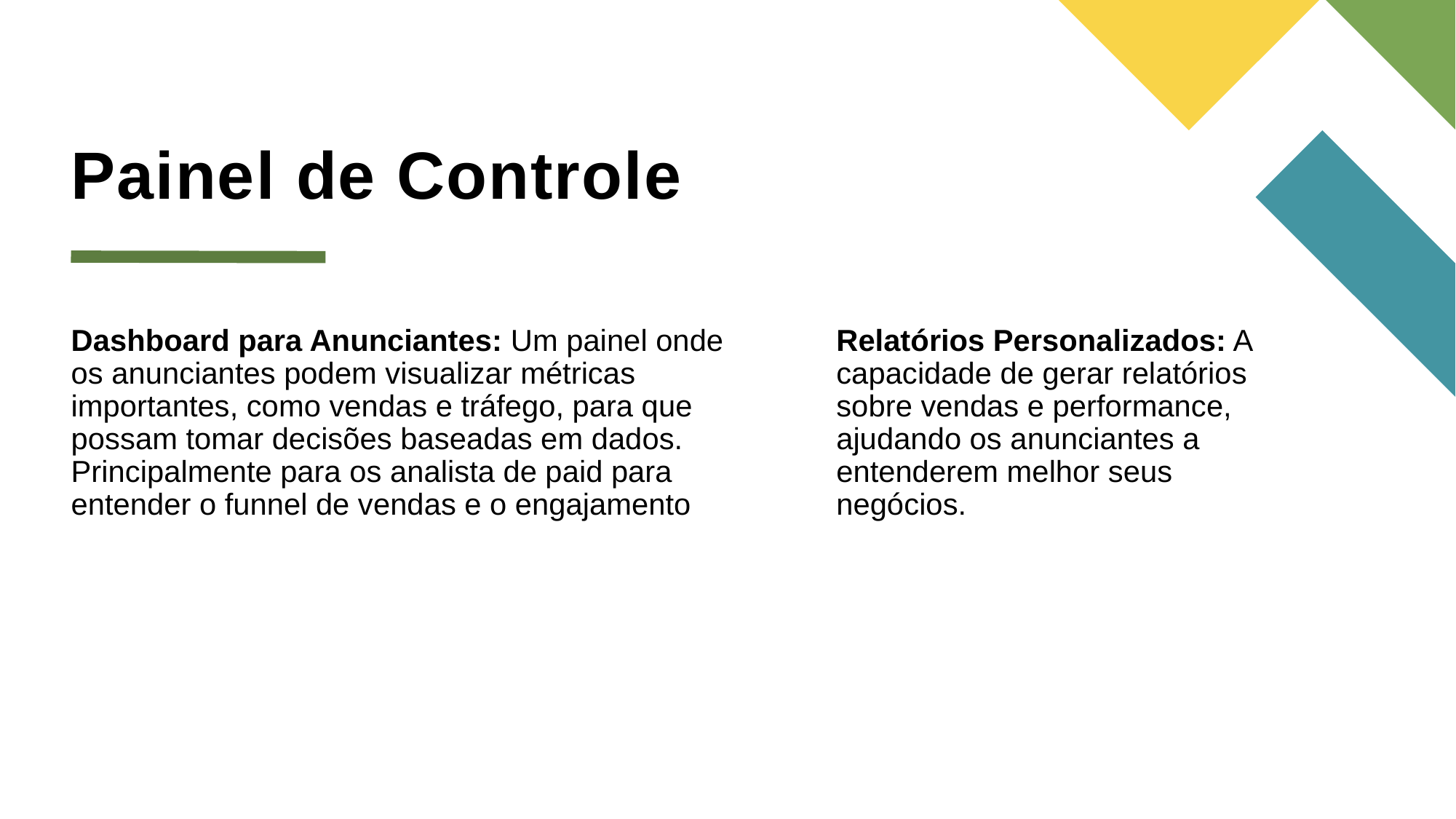

# Painel de Controle
Dashboard para Anunciantes: Um painel onde os anunciantes podem visualizar métricas importantes, como vendas e tráfego, para que possam tomar decisões baseadas em dados. Principalmente para os analista de paid para entender o funnel de vendas e o engajamento
Relatórios Personalizados: A capacidade de gerar relatórios sobre vendas e performance, ajudando os anunciantes a entenderem melhor seus negócios.